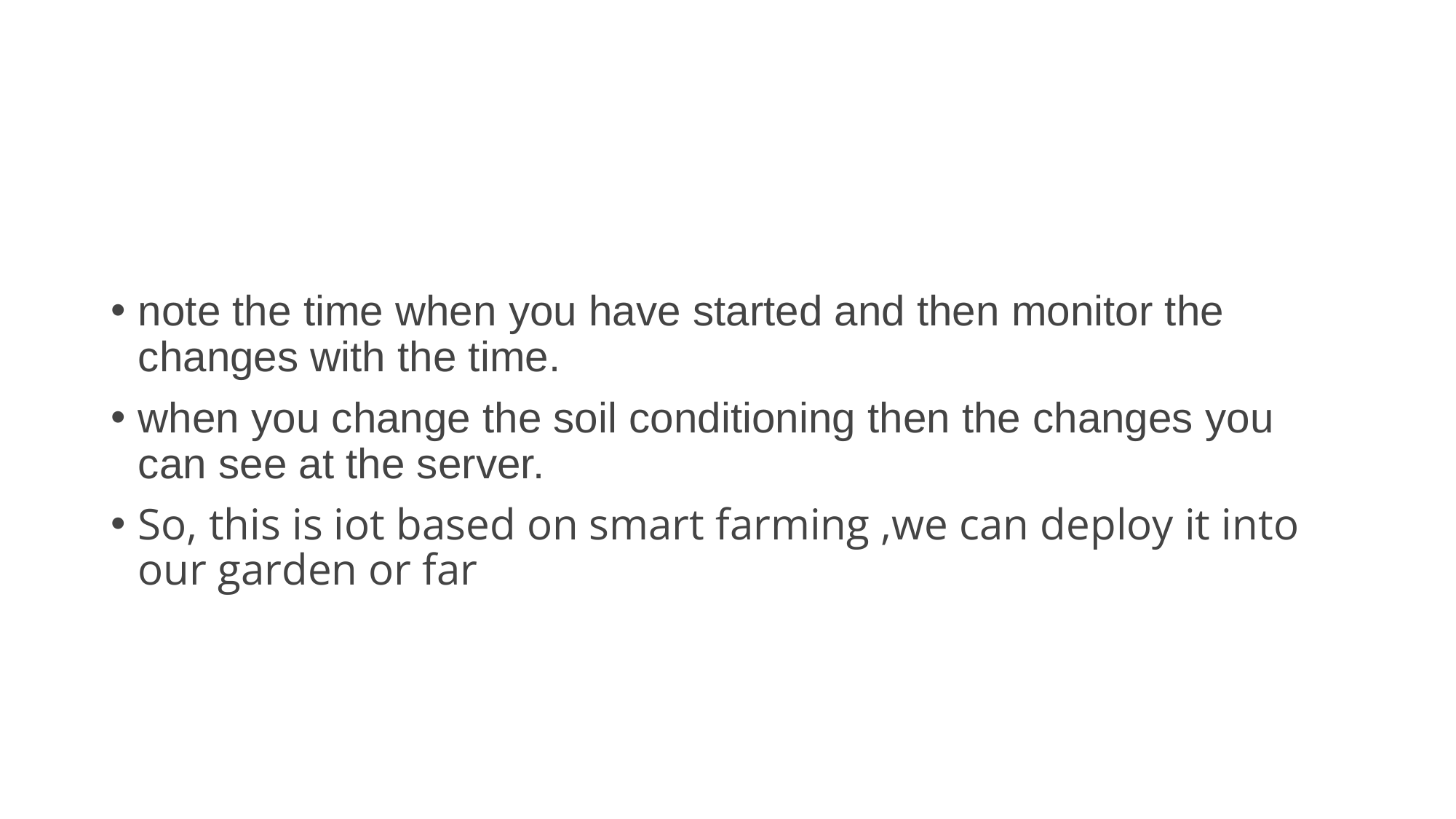

#

note the time when you have started and then monitor the changes with the time.
when you change the soil conditioning then the changes you can see at the server.
So, this is iot based on smart farming ,we can deploy it into our garden or far